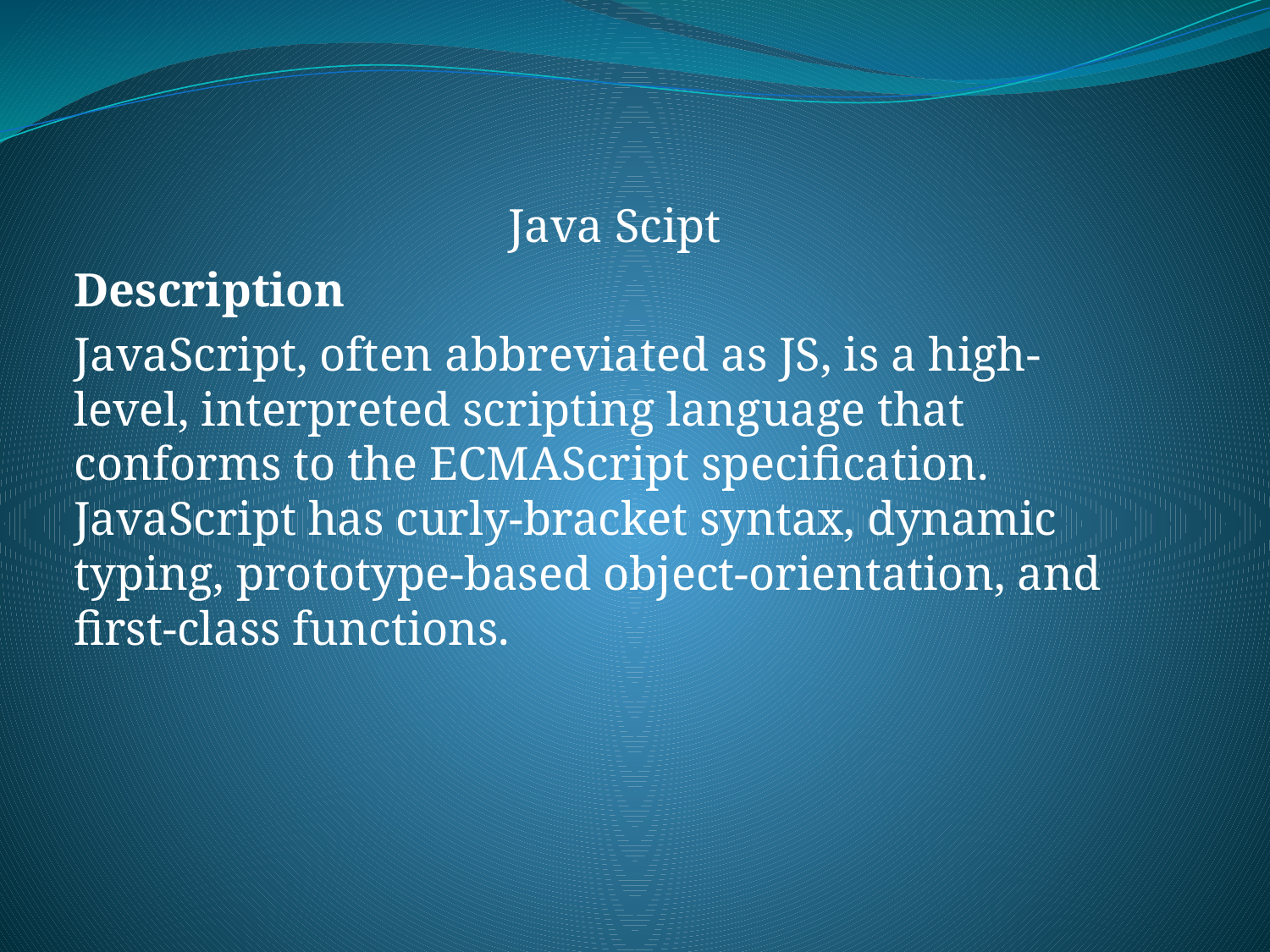

Java Scipt
Description
JavaScript, often abbreviated as JS, is a high-level, interpreted scripting language that conforms to the ECMAScript specification. JavaScript has curly-bracket syntax, dynamic typing, prototype-based object-orientation, and first-class functions.